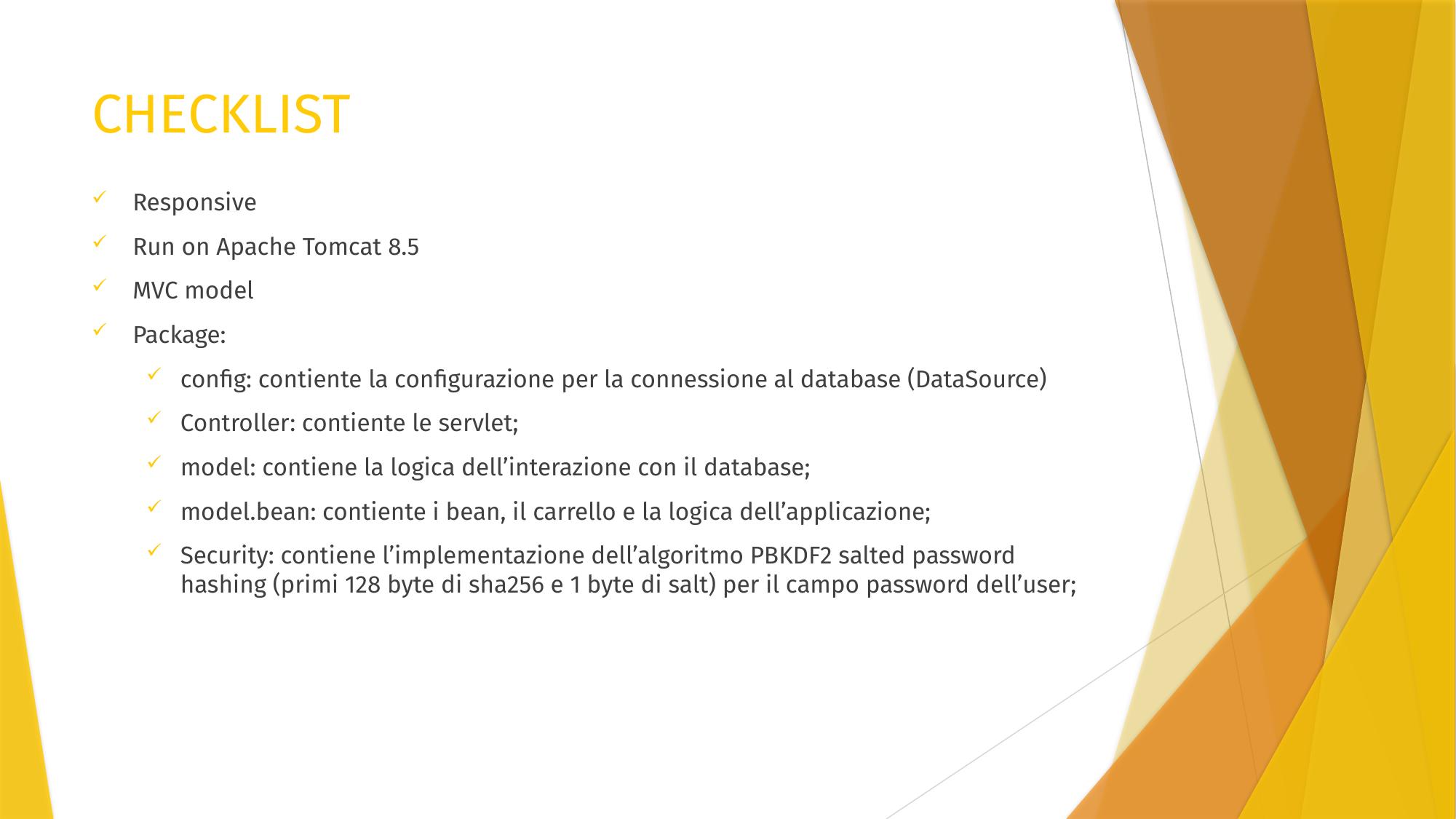

# CHECKLIST
Responsive
Run on Apache Tomcat 8.5
MVC model
Package:
config: contiente la configurazione per la connessione al database (DataSource)
Controller: contiente le servlet;
model: contiene la logica dell’interazione con il database;
model.bean: contiente i bean, il carrello e la logica dell’applicazione;
Security: contiene l’implementazione dell’algoritmo PBKDF2 salted password hashing (primi 128 byte di sha256 e 1 byte di salt) per il campo password dell’user;